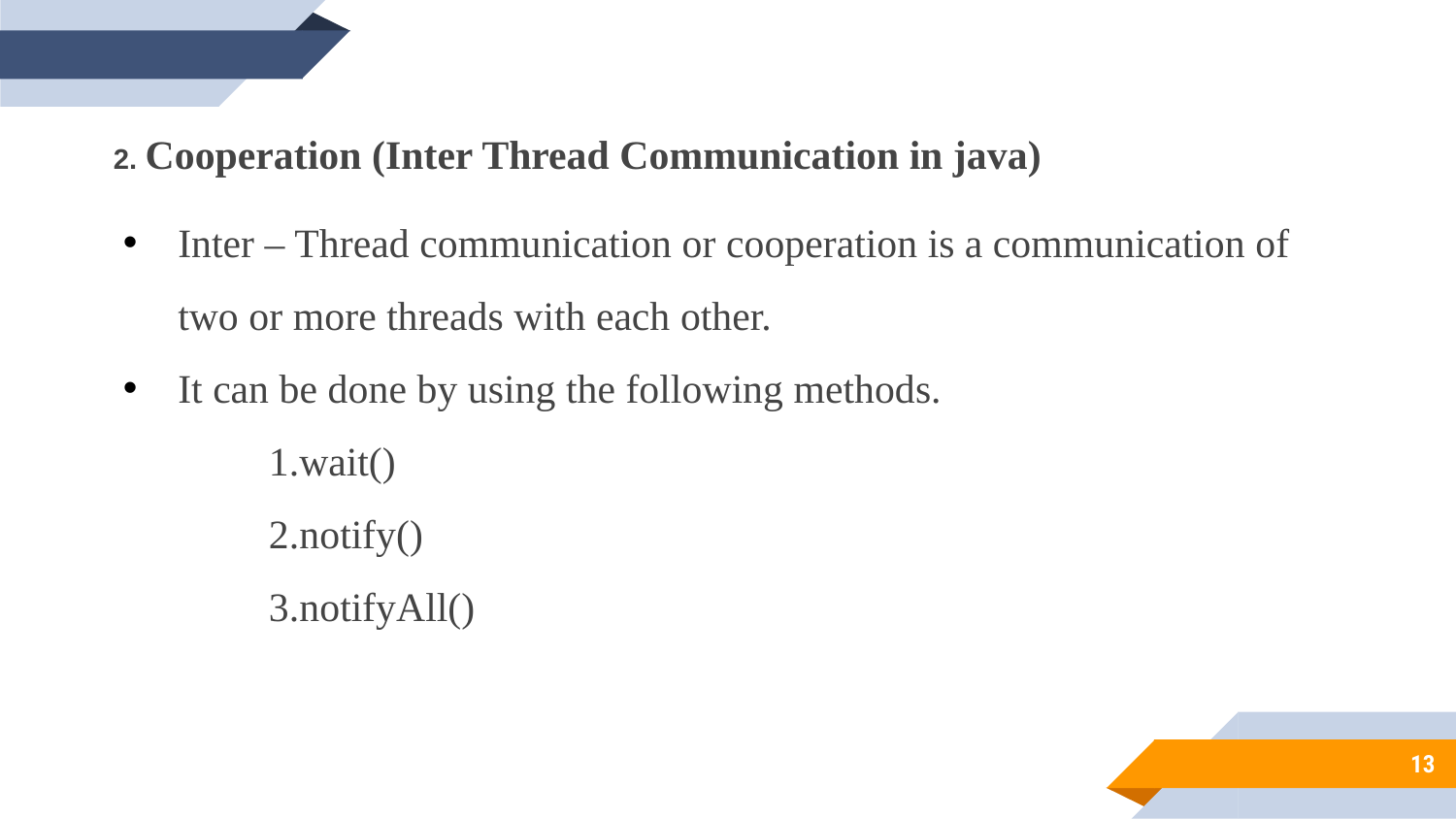

2. Cooperation (Inter Thread Communication in java)
Inter – Thread communication or cooperation is a communication of two or more threads with each other.
It can be done by using the following methods.
	1.wait()
	2.notify()
	3.notifyAll()
13